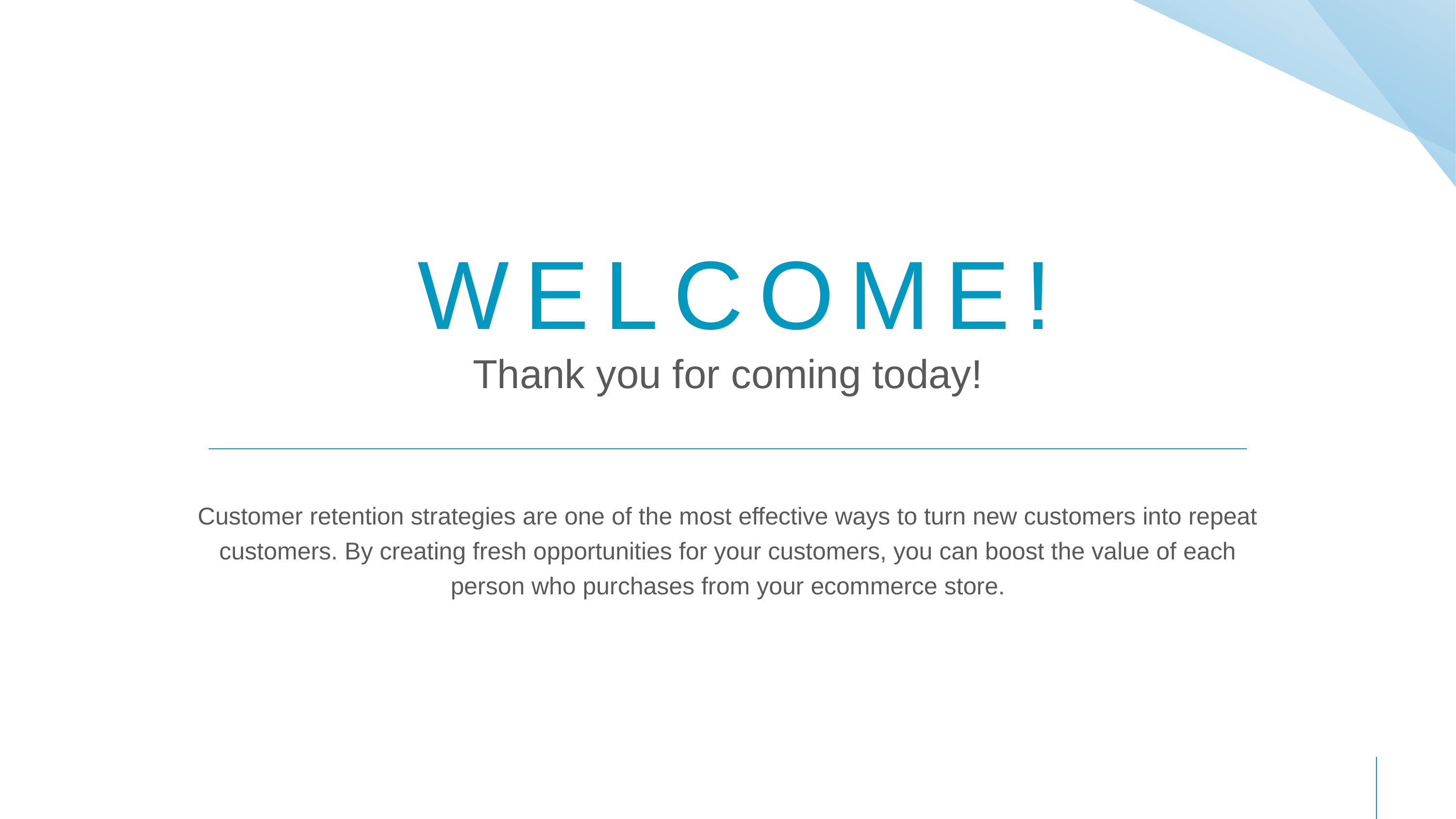

# WELCOME!
Thank you for coming today!
Customer retention strategies are one of the most effective ways to turn new customers into repeat customers. By creating fresh opportunities for your customers, you can boost the value of each person who purchases from your ecommerce store.
2